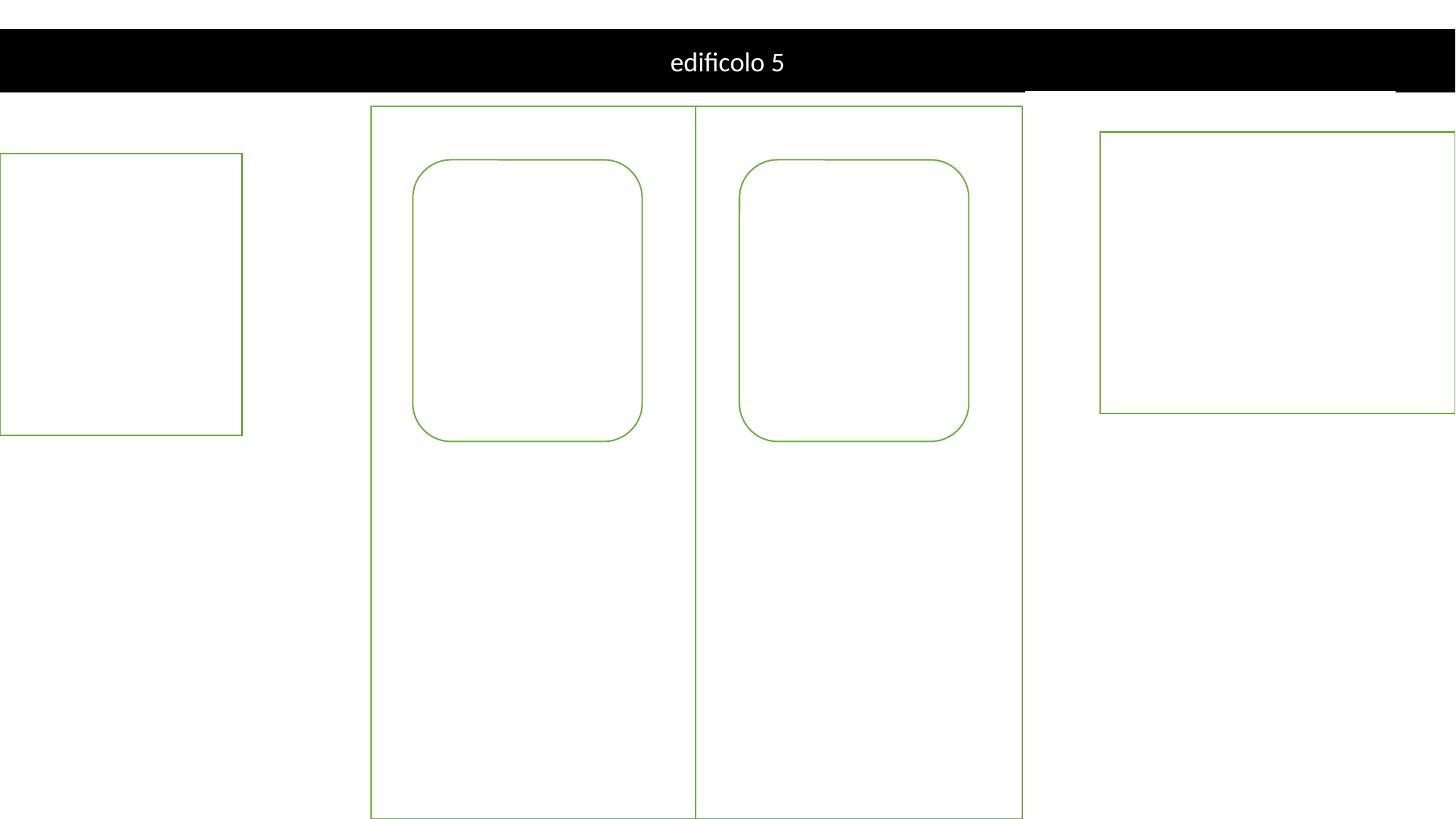

edificolo 5

Transit to building 5v via    he